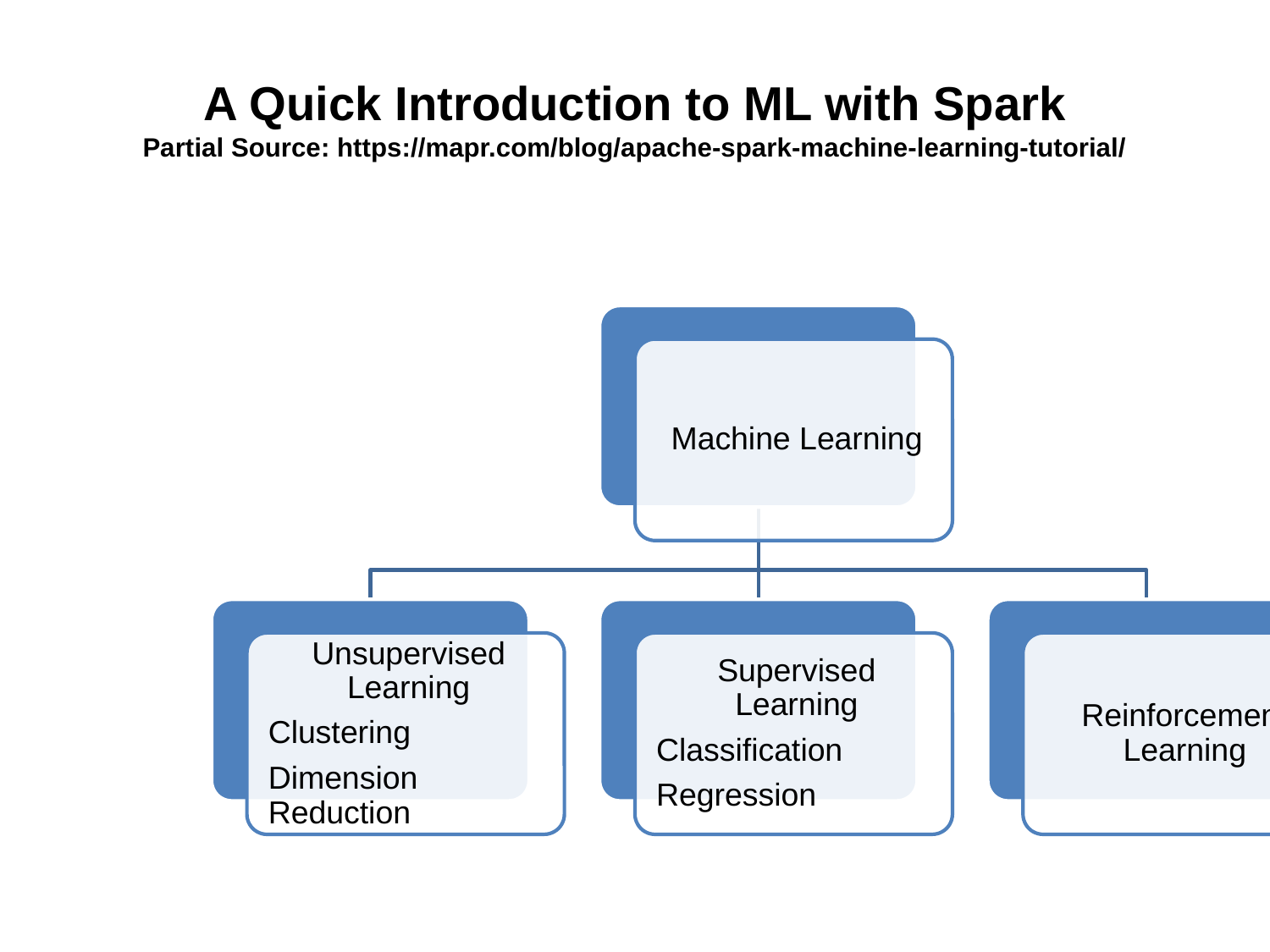

# A Quick Introduction to ML with Spark Partial Source: https://mapr.com/blog/apache-spark-machine-learning-tutorial/
Machine Learning
Unsupervised Learning
Clustering
Dimension Reduction
Supervised Learning
Classification
Regression
Reinforcement Learning